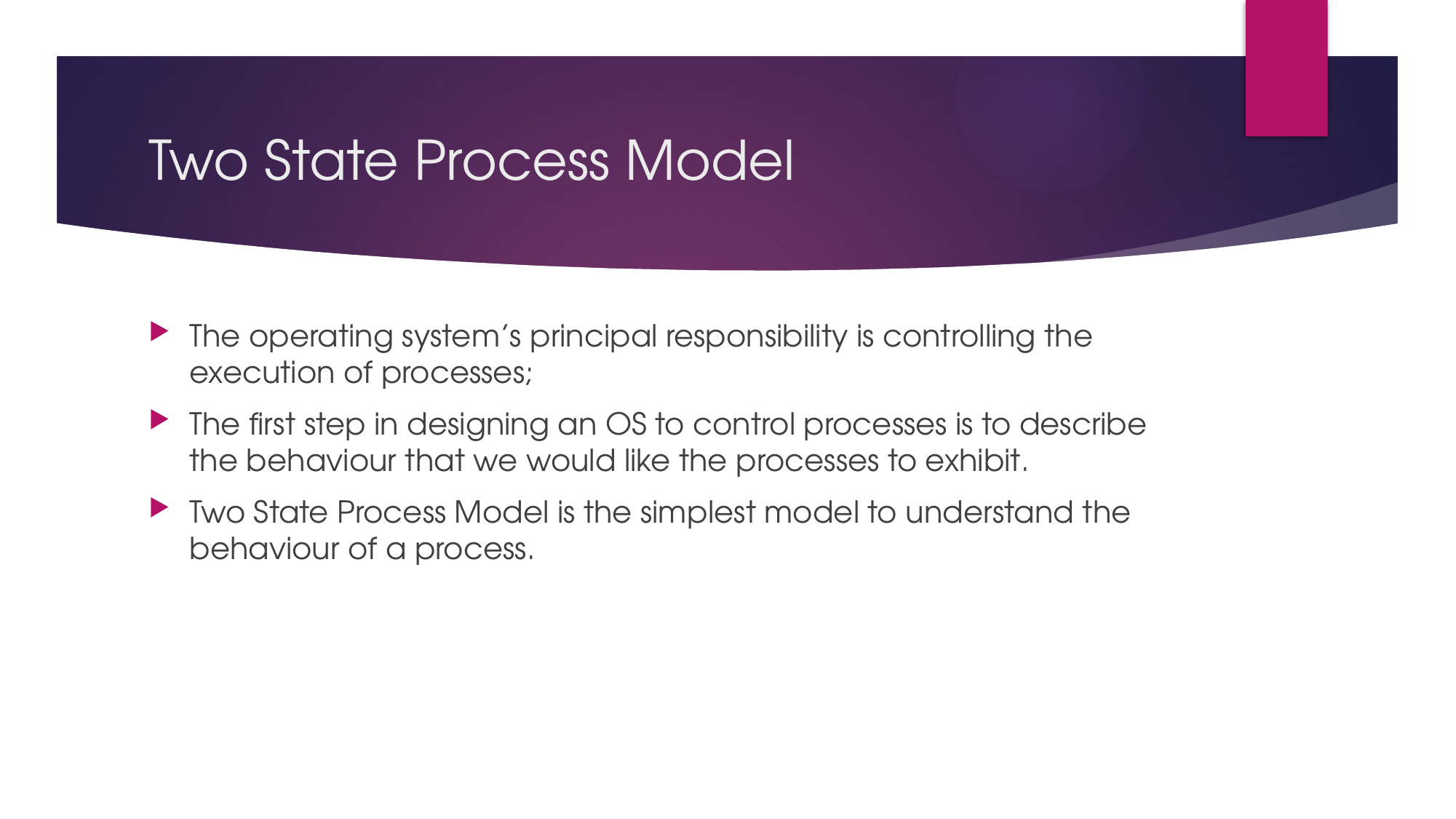

# Two State Process Model
The operating system’s principal responsibility is controlling the execution of processes;
The first step in designing an OS to control processes is to describe the behaviour that we would like the processes to exhibit.
Two State Process Model is the simplest model to understand the behaviour of a process.